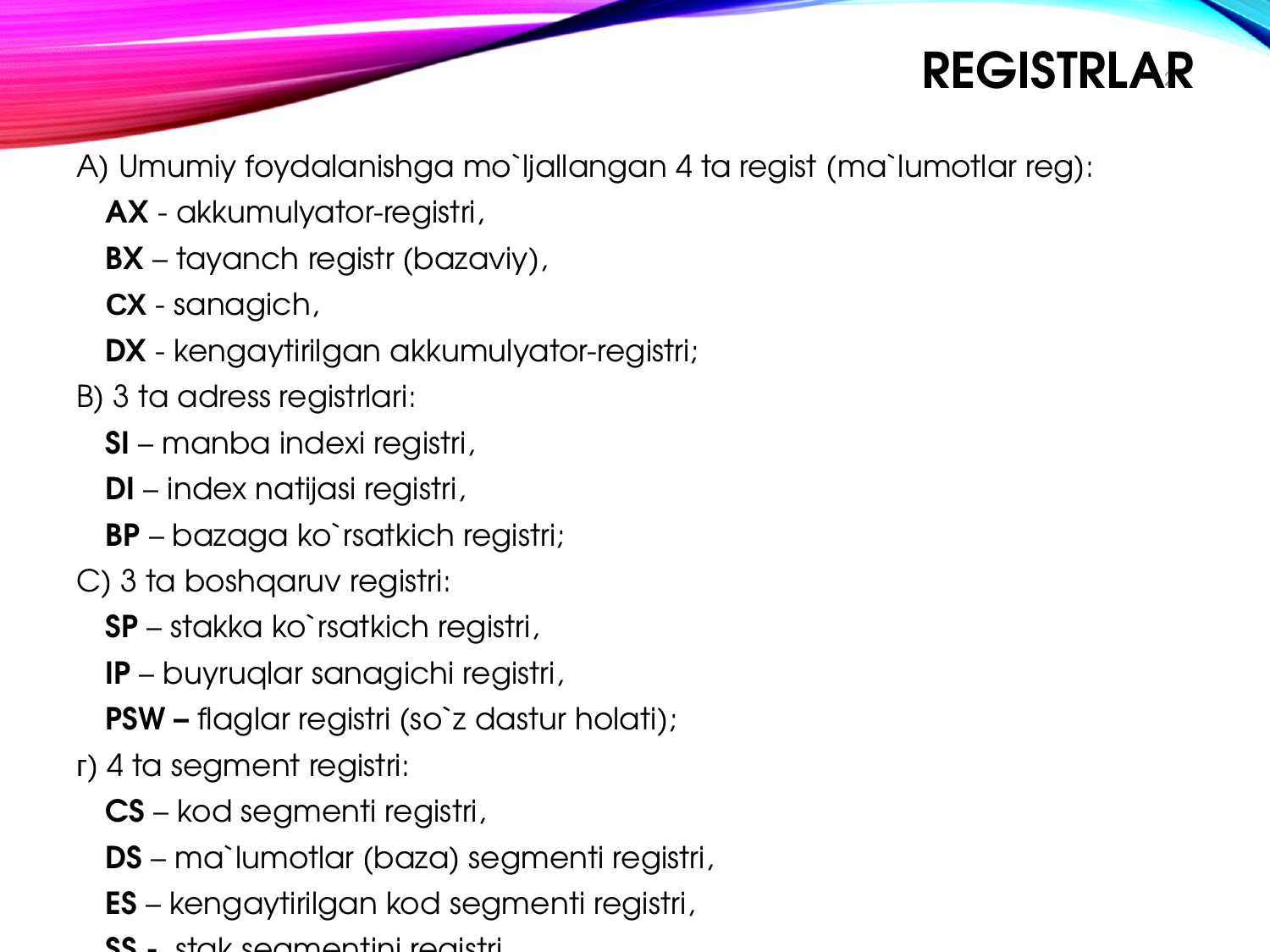

# Registrlar
2
A) Umumiy foydalanishga mo`ljallangan 4 ta regist (ma`lumotlar reg):
	AX - akkumulyator-registri,
	BX – tayanch registr (bazaviy),
	СХ - sanagich,
	DX - kengaytirilgan akkumulyator-registri;
B) 3 ta adress registrlari:
	SI – manba indexi registri,
	DI – index natijasi registri,
	BP – bazaga ko`rsatkich registri;
C) 3 ta boshqaruv registri:
	SP – stakka ko`rsatkich registri,
	IP – buyruqlar sanagichi registri,
	PSW – flaglar registri (so`z dastur holati);
г) 4 ta segment registri:
	CS – kod segmenti registri,
	DS – ma`lumotlar (baza) segmenti registri,
	ES – kengaytirilgan kod segmenti registri,
	SS -  stak segmentini registri.